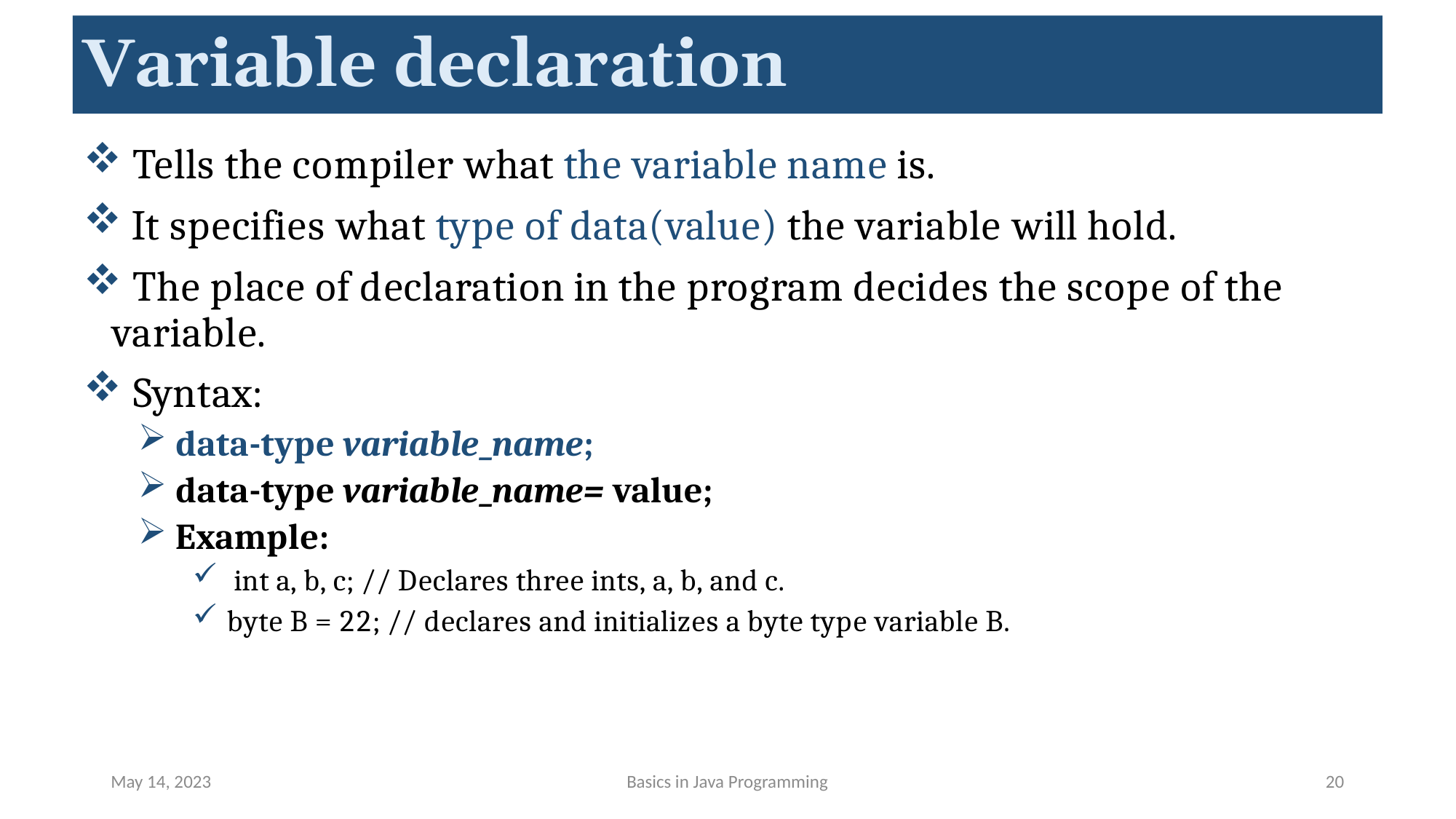

# Variable declaration
 Tells the compiler what the variable name is.
 It specifies what type of data(value) the variable will hold.
 The place of declaration in the program decides the scope of the variable.
 Syntax:
 data-type variable_name;
 data-type variable_name= value;
 Example:
  int a, b, c; // Declares three ints, a, b, and c.
 byte B = 22; // declares and initializes a byte type variable B.
May 14, 2023
Basics in Java Programming
20